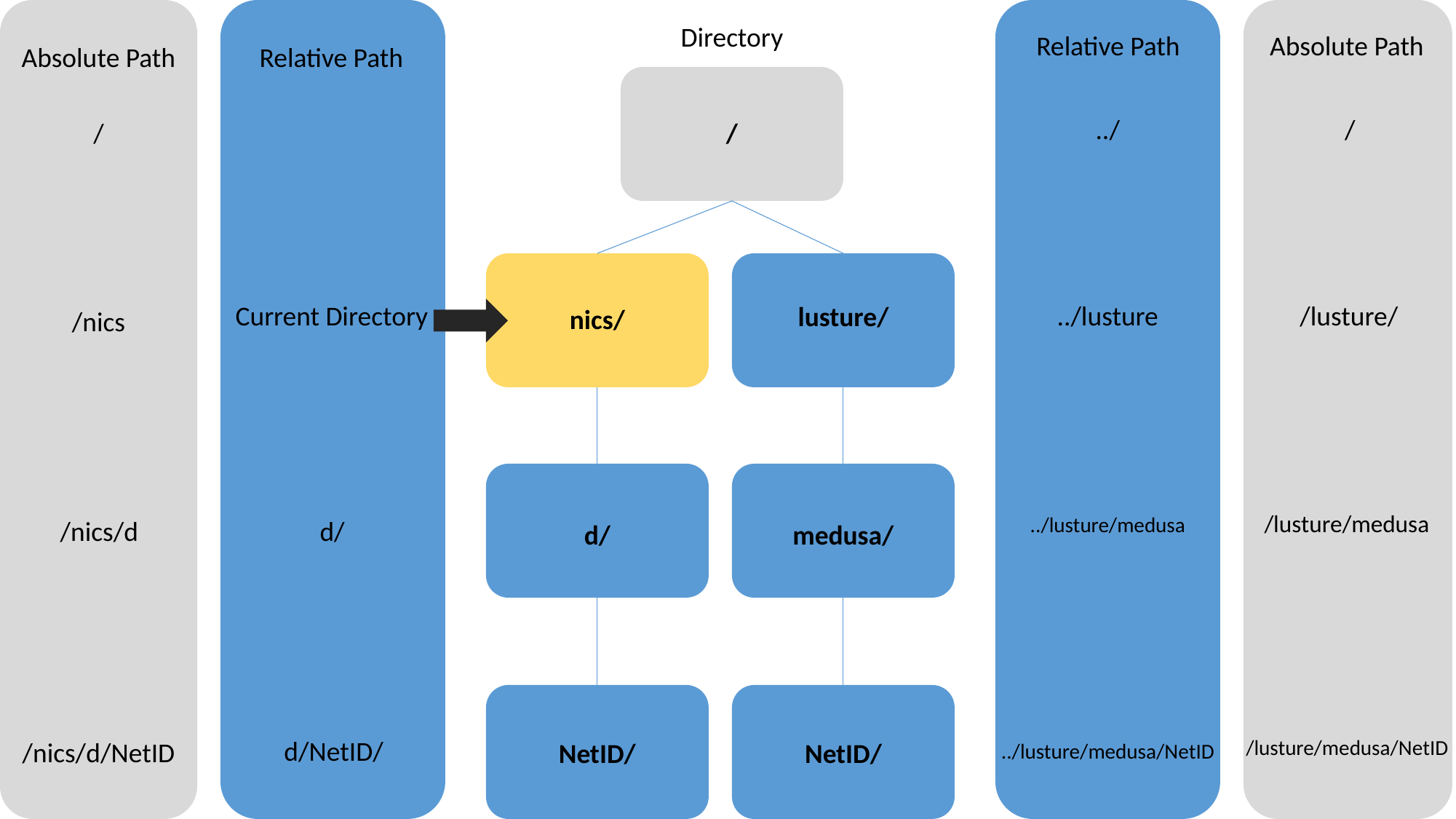

Directory
Relative Path
Absolute Path
Absolute Path
Relative Path

../
/
/
/

Current Directory
/lusture/
../lusture
lusture/
nics/
/nics

/lusture/medusa
../lusture/medusa
/nics/d
d/
d/
medusa/

d/NetID/
/lusture/medusa/NetID
/nics/d/NetID
NetID/
NetID/
../lusture/medusa/NetID